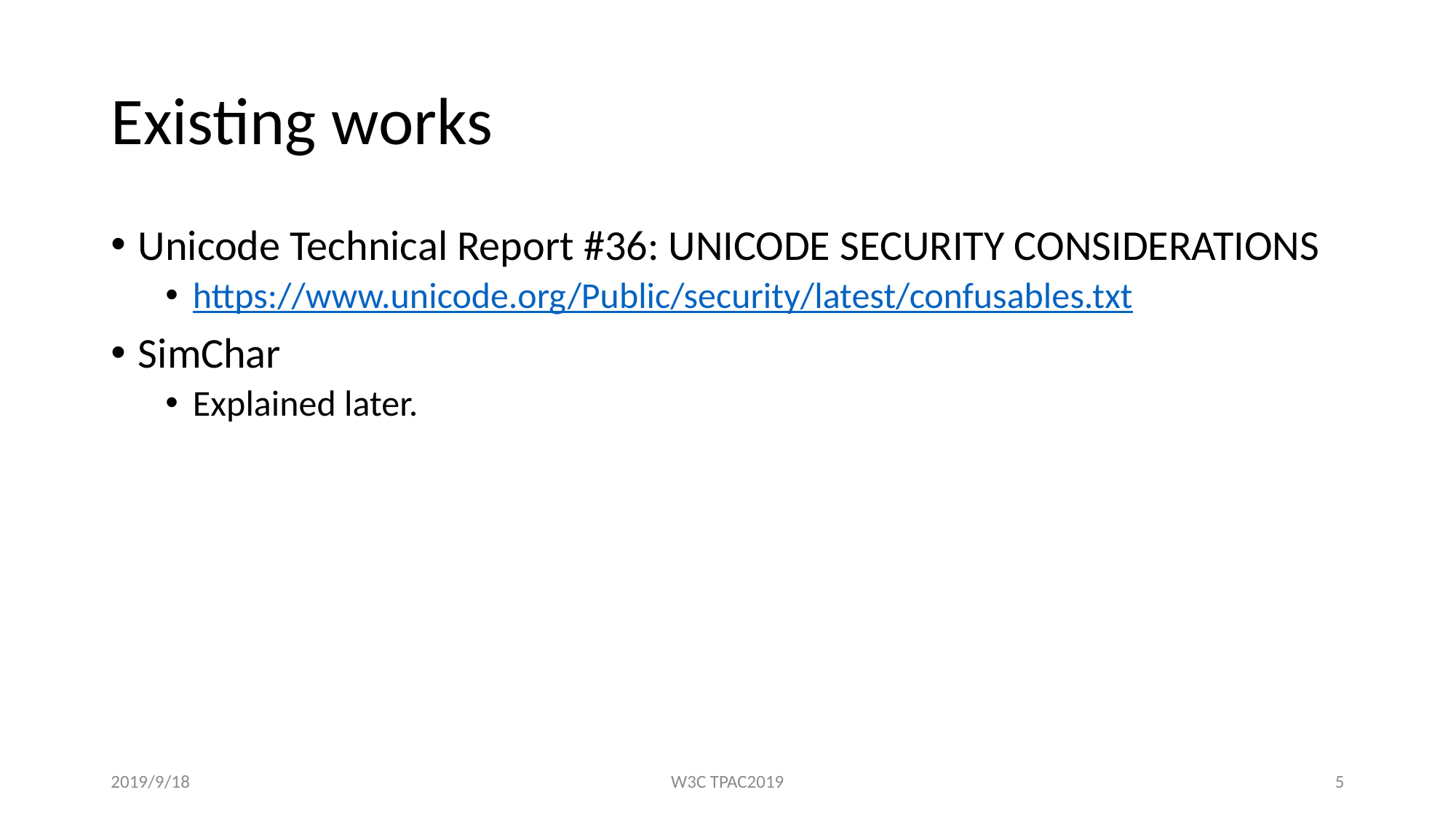

# Existing works
Unicode Technical Report #36: UNICODE SECURITY CONSIDERATIONS
https://www.unicode.org/Public/security/latest/confusables.txt
SimChar
Explained later.
2019/9/18
W3C TPAC2019
5